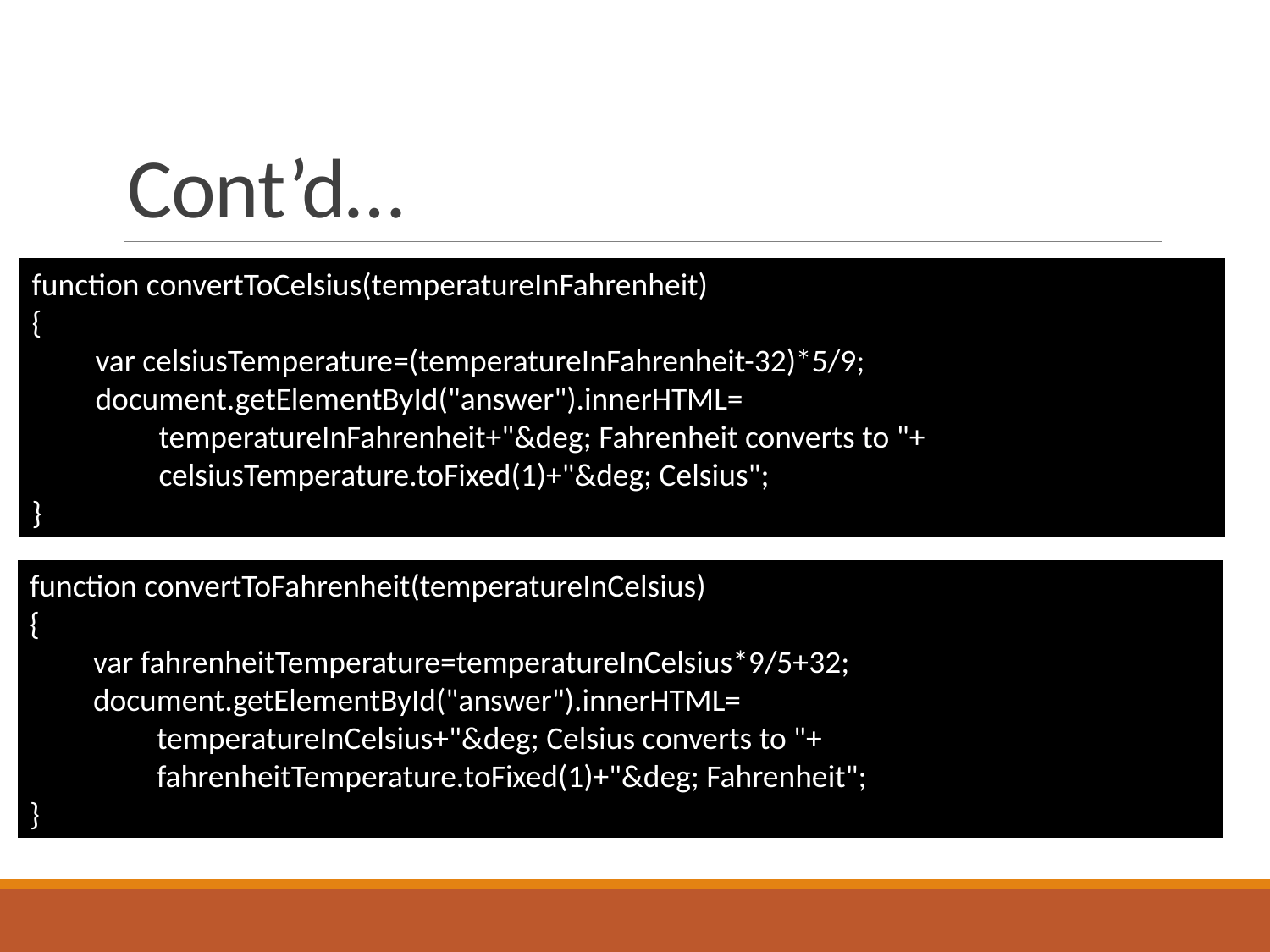

# Cont’d…

function convertToCelsius(temperatureInFahrenheit)
{
var celsiusTemperature=(temperatureInFahrenheit-32)*5/9;
document.getElementById("answer").innerHTML=
temperatureInFahrenheit+"&deg; Fahrenheit converts to "+
celsiusTemperature.toFixed(1)+"&deg; Celsius";
}
function convertToFahrenheit(temperatureInCelsius)
{
var fahrenheitTemperature=temperatureInCelsius*9/5+32;
document.getElementById("answer").innerHTML=
temperatureInCelsius+"&deg; Celsius converts to "+
fahrenheitTemperature.toFixed(1)+"&deg; Fahrenheit";
}